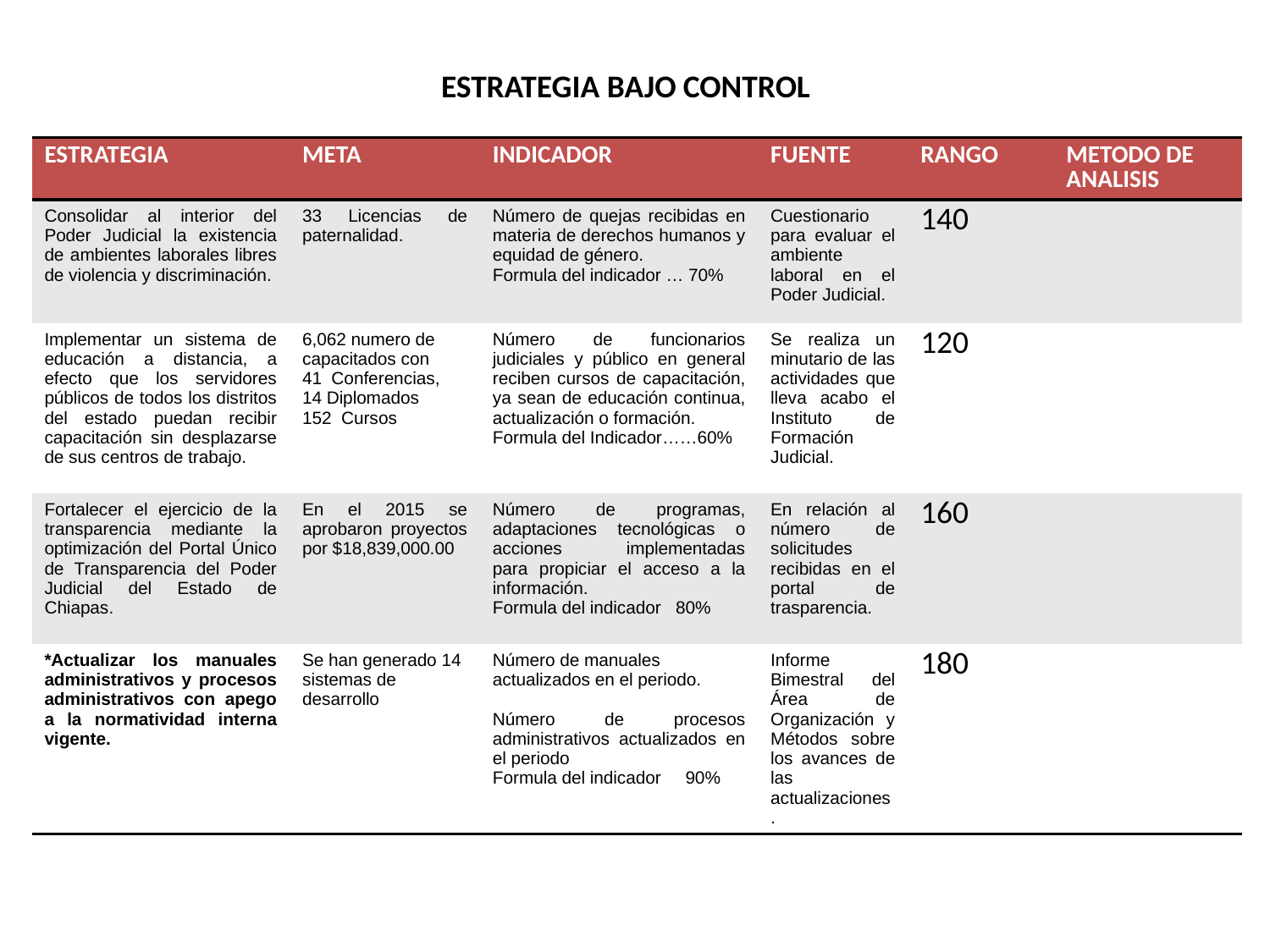

ESTRATEGIA BAJO CONTROL
| ESTRATEGIA | META | INDICADOR | FUENTE | RANGO | METODO DE ANALISIS |
| --- | --- | --- | --- | --- | --- |
| Consolidar al interior del Poder Judicial la existencia de ambientes laborales libres de violencia y discriminación. | 33 Licencias de paternalidad. | Número de quejas recibidas en materia de derechos humanos y equidad de género. Formula del indicador … 70% | Cuestionario para evaluar el ambiente laboral en el Poder Judicial. | 140 |  |
| Implementar un sistema de educación a distancia, a efecto que los servidores públicos de todos los distritos del estado puedan recibir capacitación sin desplazarse de sus centros de trabajo. | 6,062 numero de capacitados con 41 Conferencias, 14 Diplomados 152 Cursos | Número de funcionarios judiciales y público en general reciben cursos de capacitación, ya sean de educación continua, actualización o formación. Formula del Indicador……60% | Se realiza un minutario de las actividades que lleva acabo el Instituto de Formación Judicial. | 120 |  |
| Fortalecer el ejercicio de la transparencia mediante la optimización del Portal Único de Transparencia del Poder Judicial del Estado de Chiapas. | En el 2015 se aprobaron proyectos por $18,839,000.00 | Número de programas, adaptaciones tecnológicas o acciones implementadas para propiciar el acceso a la información. Formula del indicador 80% | En relación al número de solicitudes recibidas en el portal de trasparencia. | 160 |  |
| \*Actualizar los manuales administrativos y procesos administrativos con apego a la normatividad interna vigente. | Se han generado 14 sistemas de desarrollo | Número de manuales actualizados en el periodo. Número de procesos administrativos actualizados en el periodo Formula del indicador 90% | Informe Bimestral del Área de Organización y Métodos sobre los avances de las actualizaciones. | 180 |  |